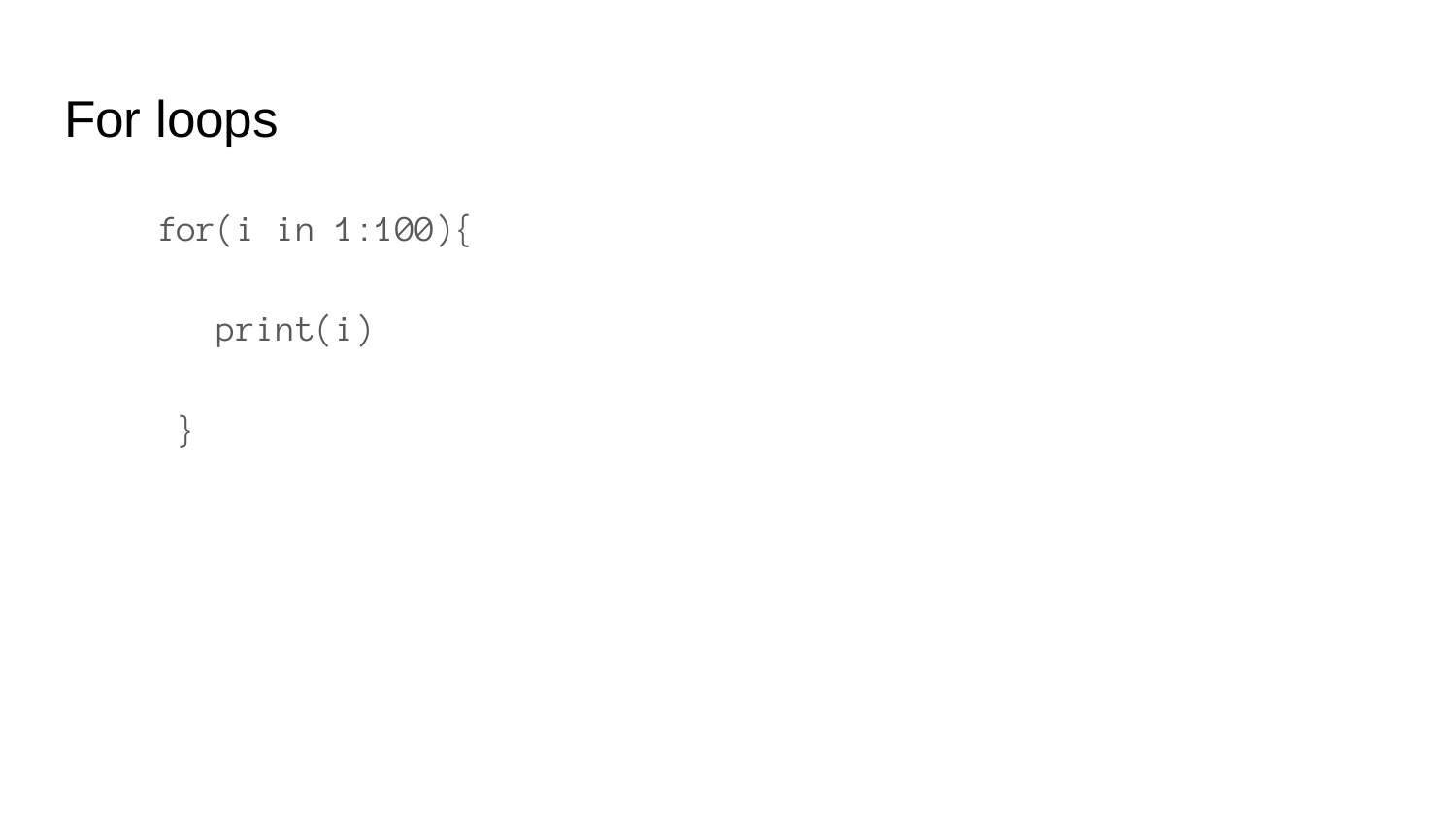

# For loops
  for(i in 1:100){

    print(i)

  }